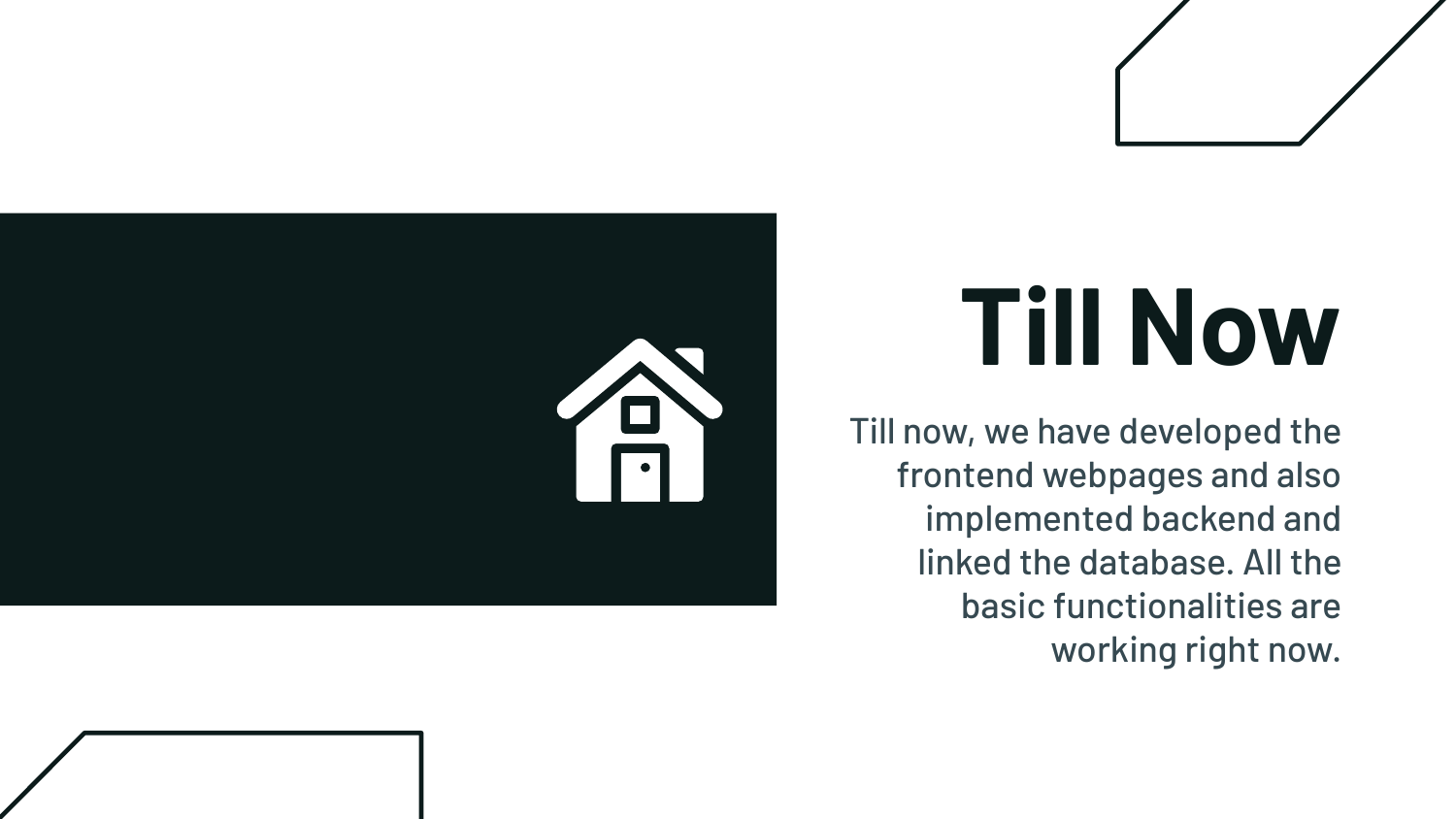

# Till Now

Till now, we have developed the frontend webpages and also implemented backend and linked the database. All the basic functionalities are working right now.